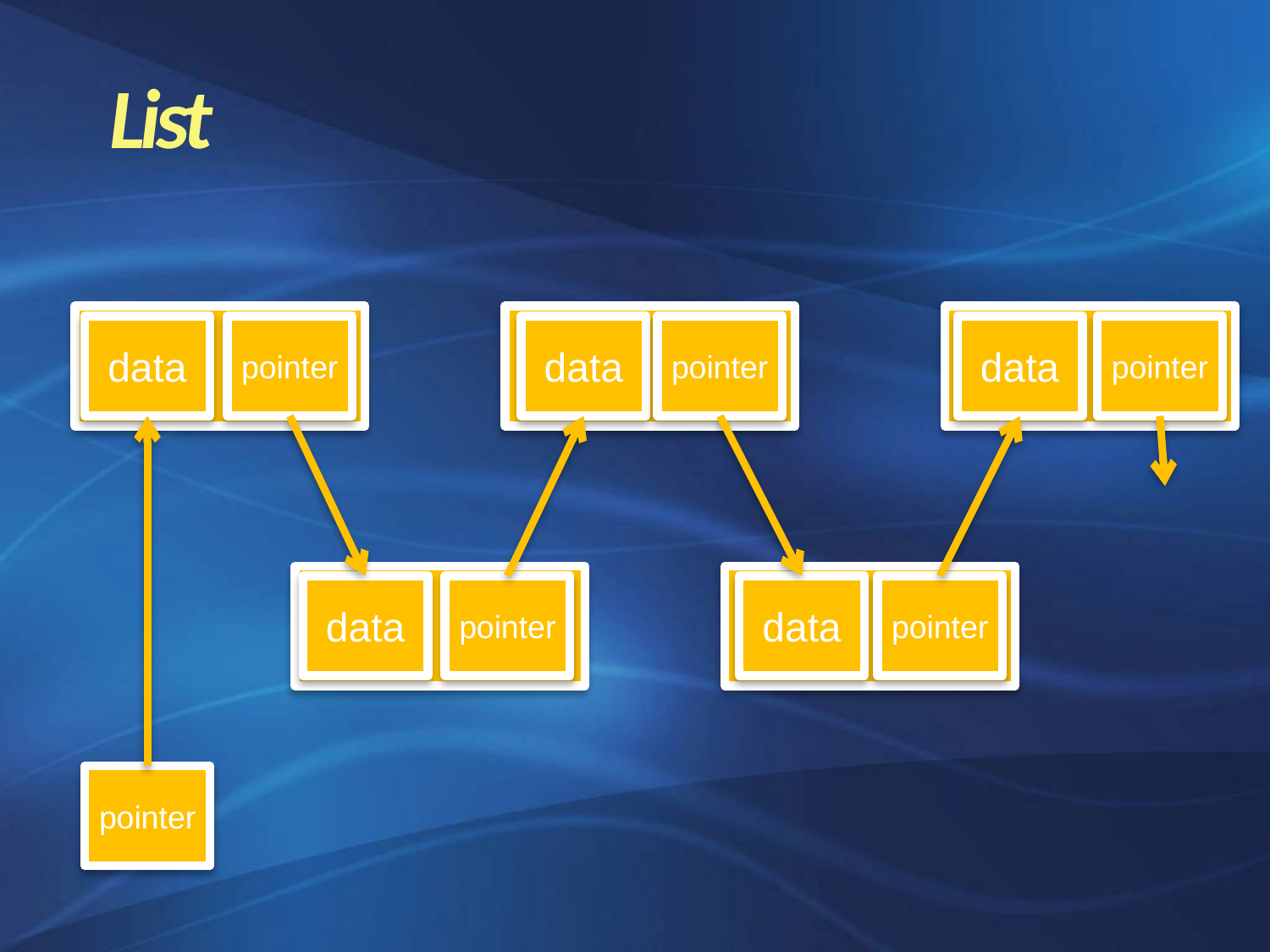

List

pointer
pointer
pointer
data
data
data

data
pointer
data
pointer
pointer